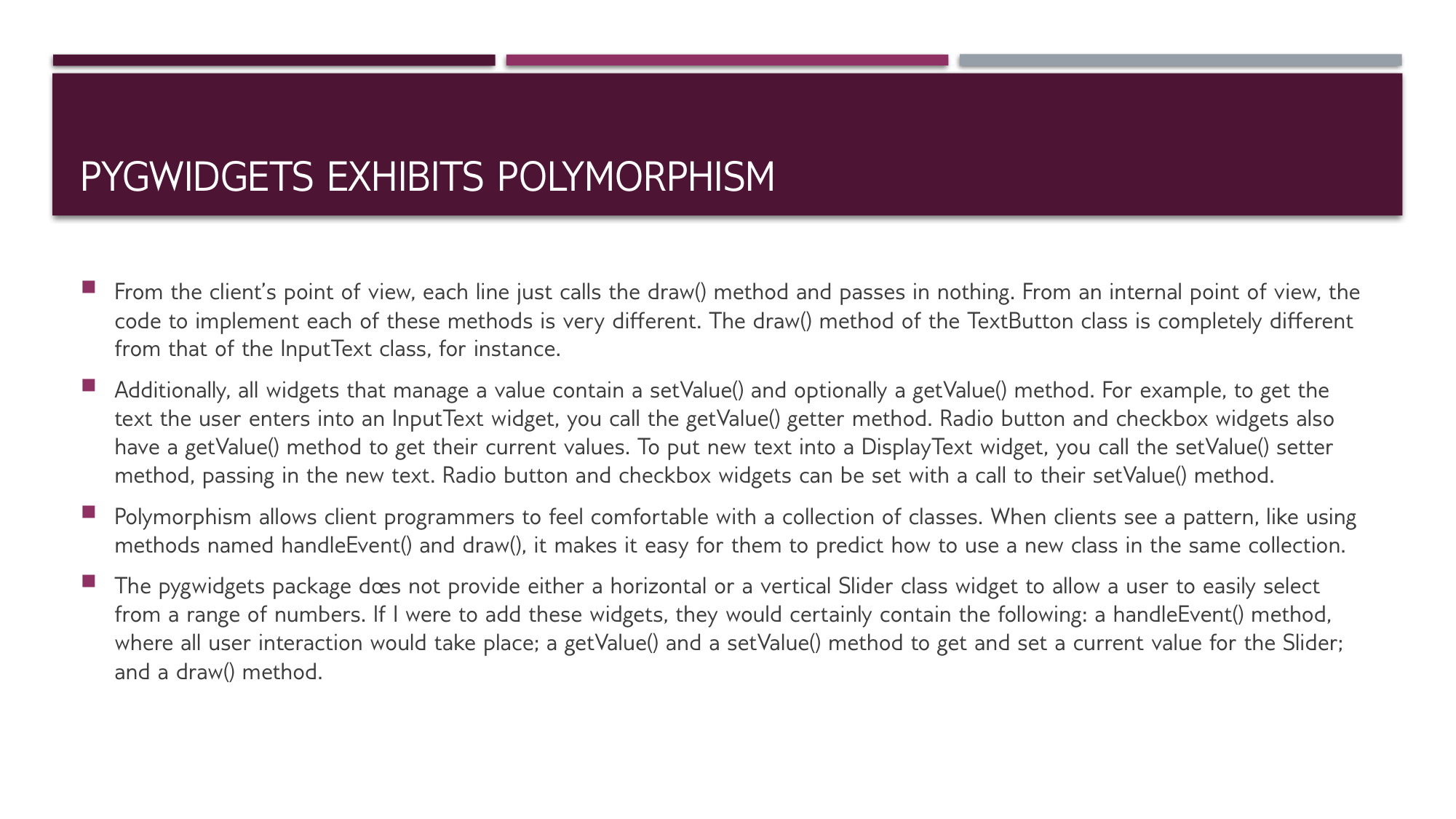

# PYGWIDGETS EXHIBITS POLYMORPHISM
From the client’s point of view, each line just calls the draw() method and passes in nothing. From an internal point of view, the code to implement each of these methods is very different. The draw() method of the TextButton class is completely different from that of the InputText class, for instance.
Additionally, all widgets that manage a value contain a setValue() and optionally a getValue() method. For example, to get the text the user enters into an InputText widget, you call the getValue() getter method. Radio button and checkbox widgets also have a getValue() method to get their current values. To put new text into a DisplayText widget, you call the setValue() setter method, passing in the new text. Radio button and checkbox widgets can be set with a call to their setValue() method.
Polymorphism allows client programmers to feel comfortable with a collection of classes. When clients see a pattern, like using methods named handleEvent() and draw(), it makes it easy for them to predict how to use a new class in the same collection.
The pygwidgets package does not provide either a horizontal or a vertical Slider class widget to allow a user to easily select from a range of numbers. If I were to add these widgets, they would certainly contain the following: a handleEvent() method, where all user interaction would take place; a getValue() and a setValue() method to get and set a current value for the Slider; and a draw() method.